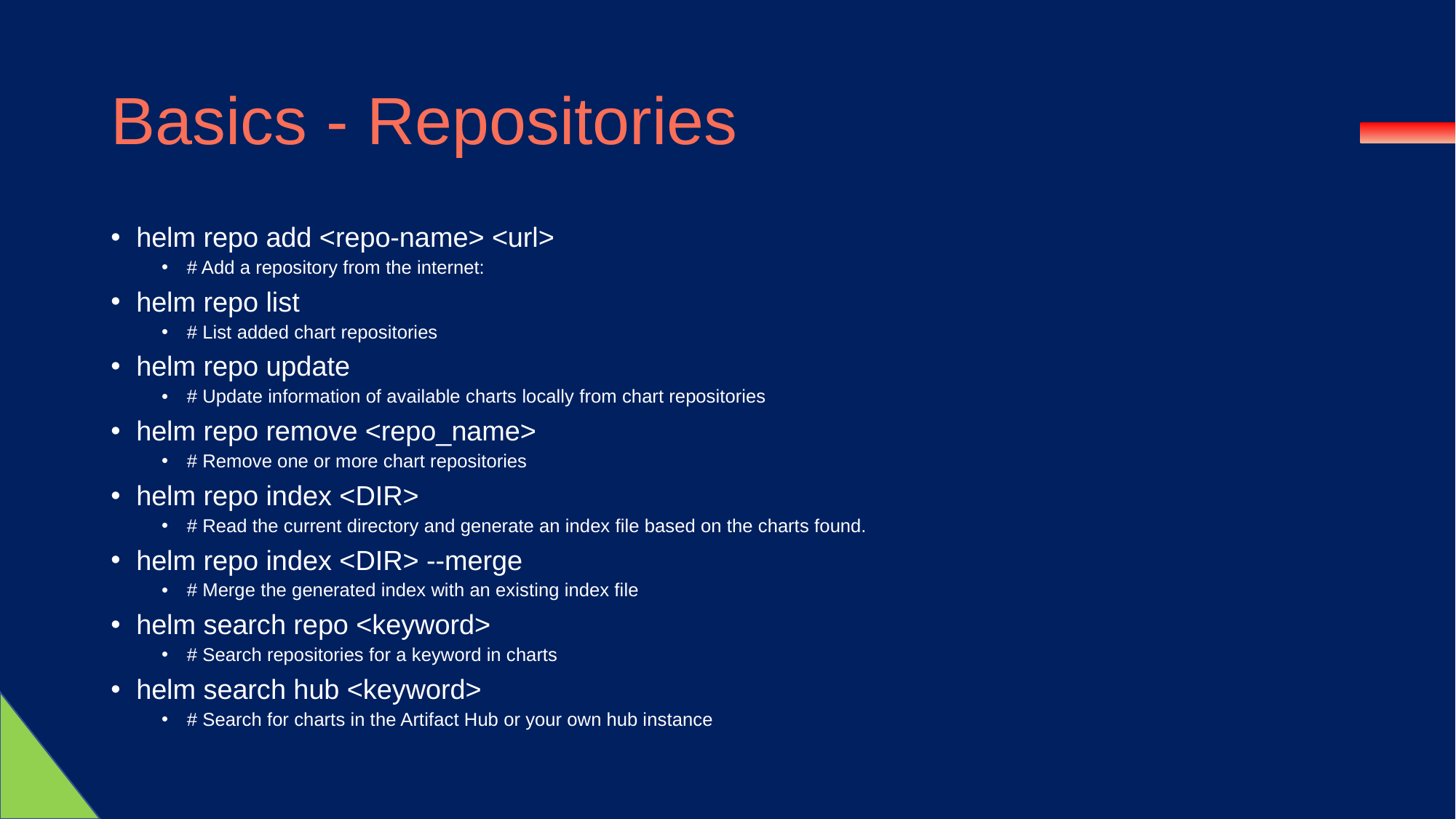

# Basics - Repositories
helm repo add <repo-name> <url>
# Add a repository from the internet:
helm repo list
# List added chart repositories
helm repo update
# Update information of available charts locally from chart repositories
helm repo remove <repo_name>
# Remove one or more chart repositories
helm repo index <DIR>
# Read the current directory and generate an index file based on the charts found.
helm repo index <DIR> --merge
# Merge the generated index with an existing index file
helm search repo <keyword>
# Search repositories for a keyword in charts
helm search hub <keyword>
# Search for charts in the Artifact Hub or your own hub instance